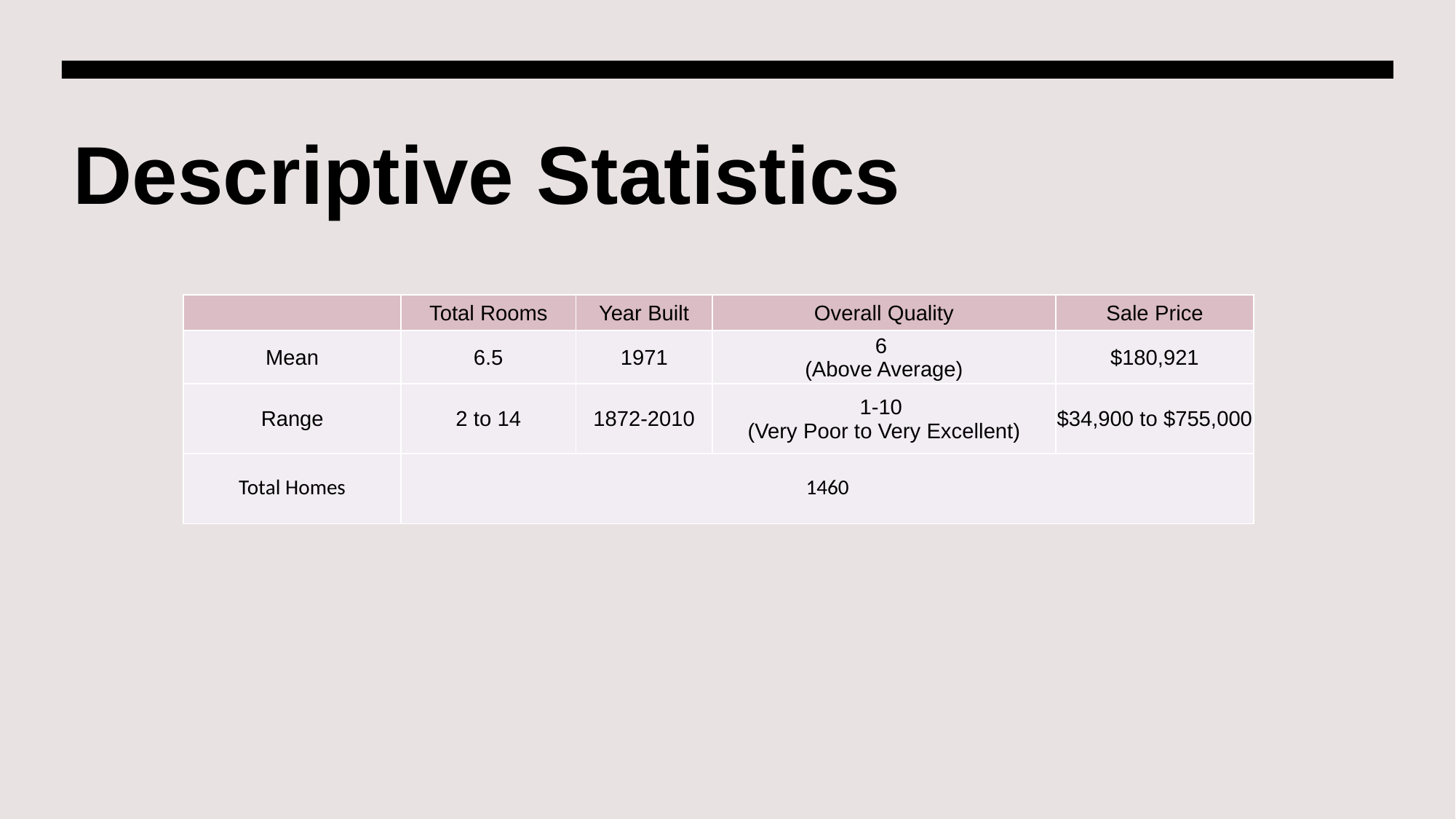

# Descriptive Statistics
|  | Total Rooms | Year Built | Overall Quality | Sale Price |
| --- | --- | --- | --- | --- |
| Mean | 6.5 | 1971 | 6 (Above Average) | $180,921 |
| Range | 2 to 14 | 1872-2010 | 1-10 (Very Poor to Very Excellent) | $34,900 to $755,000 |
| Total Homes | 1460 |  |  |  |